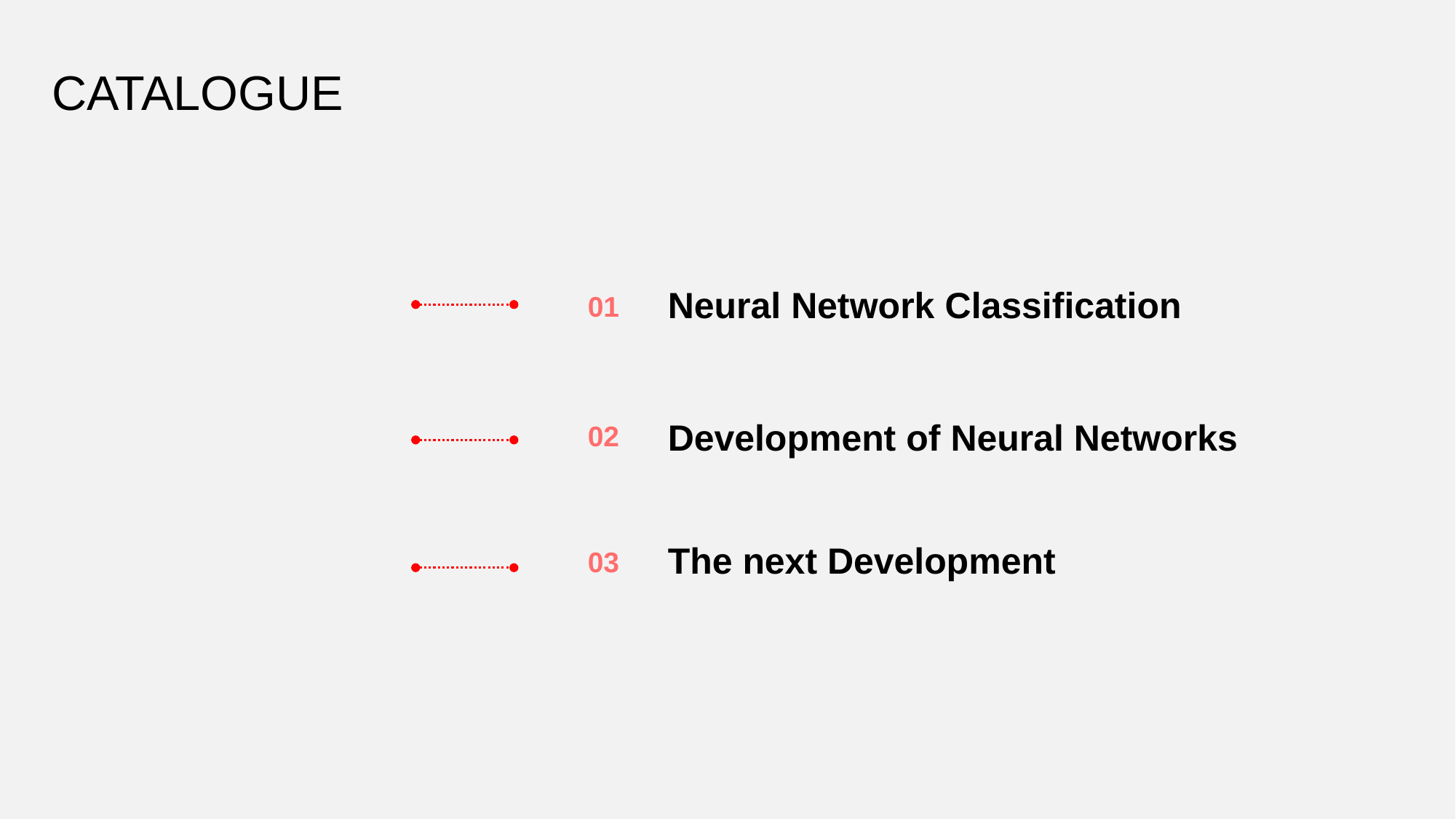

CATALOGUE
Neural Network Classification
01
Development of Neural Networks
02
The next Development
03